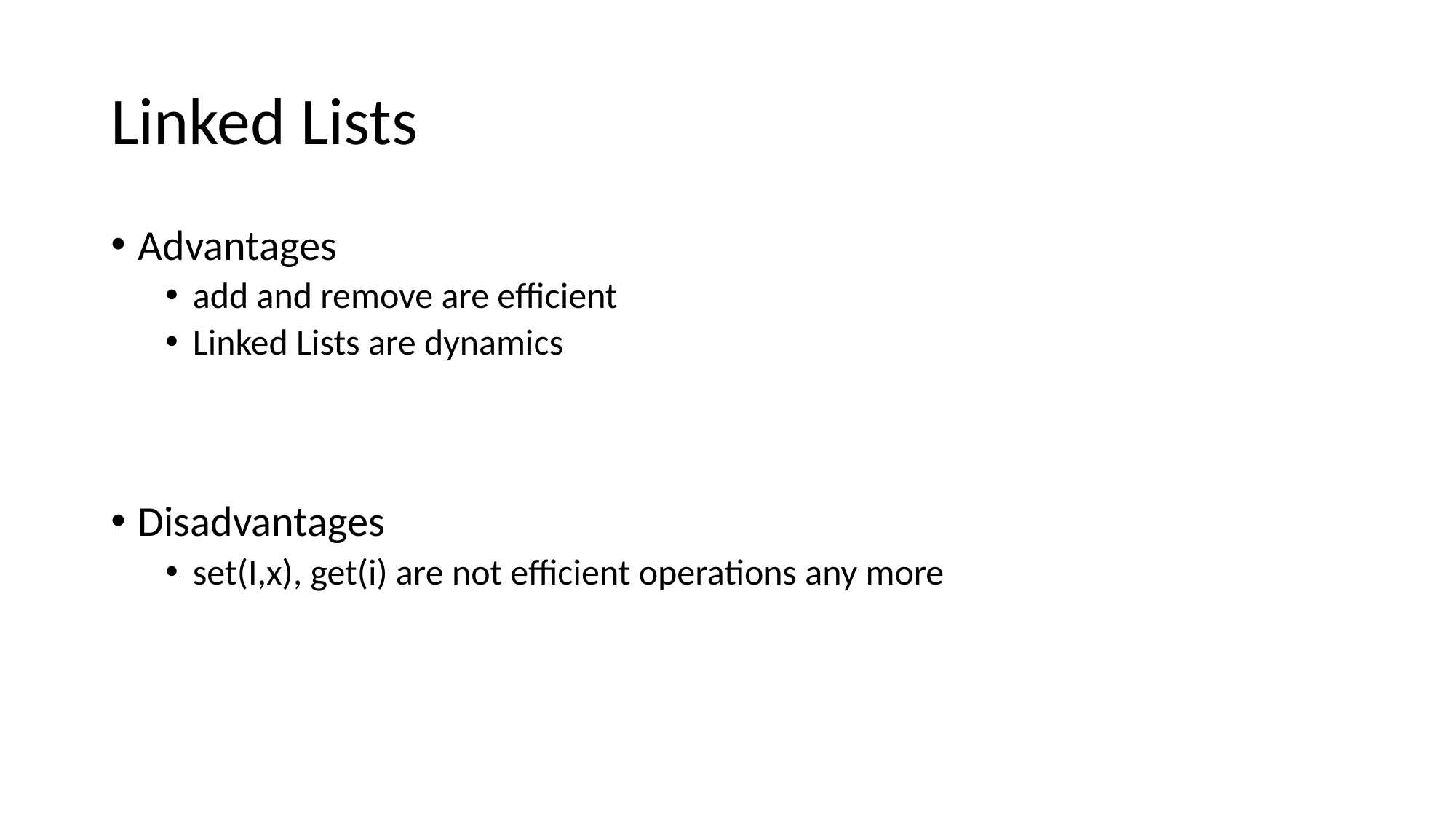

# Linked Lists
Advantages
add and remove are efficient
Linked Lists are dynamics

Disadvantages
set(I,x), get(i) are not efficient operations any more